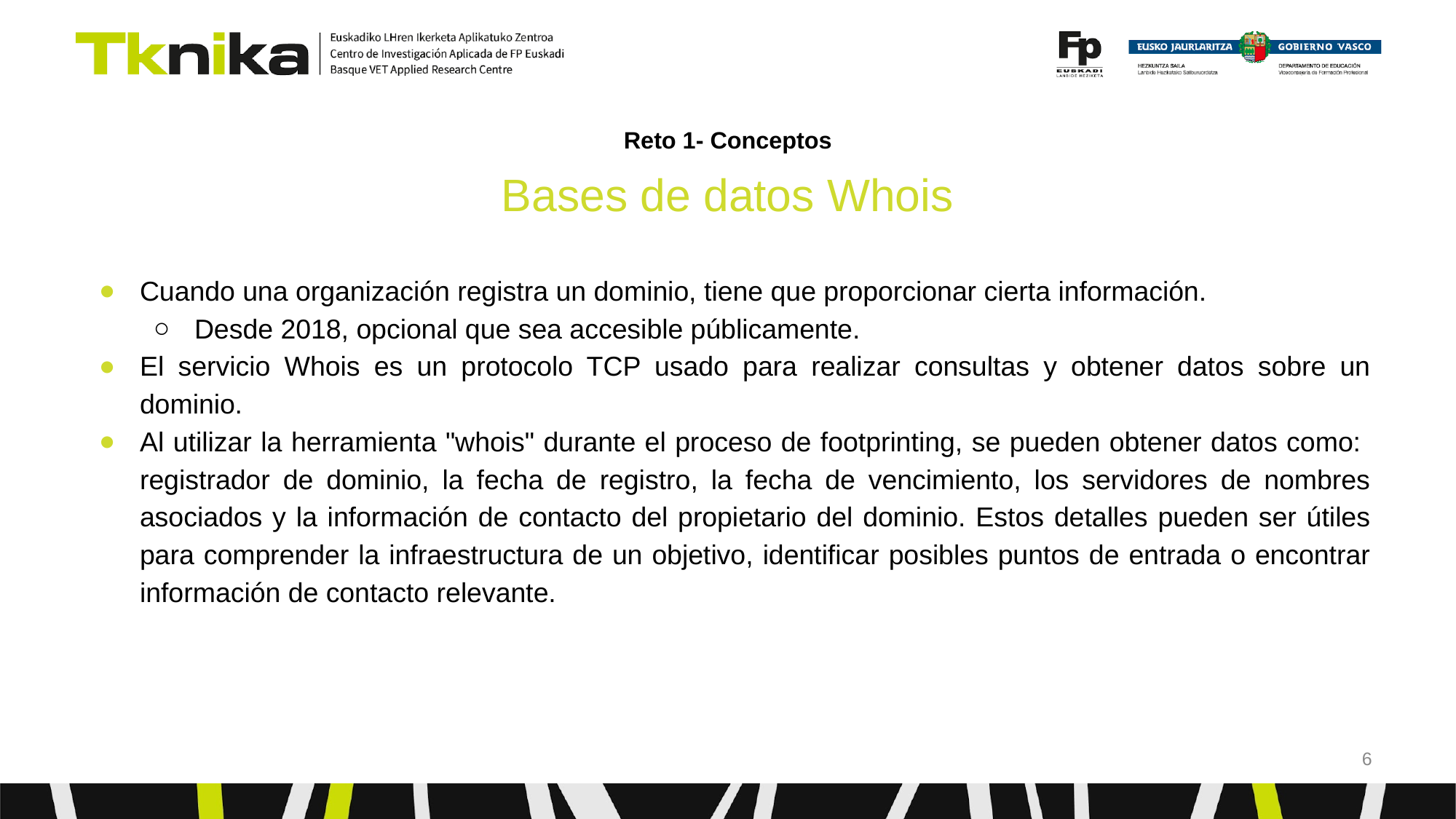

# Reto 1- Conceptos

Bases de datos Whois
Cuando una organización registra un dominio, tiene que proporcionar cierta información.
Desde 2018, opcional que sea accesible públicamente.
El servicio Whois es un protocolo TCP usado para realizar consultas y obtener datos sobre un dominio.
Al utilizar la herramienta "whois" durante el proceso de footprinting, se pueden obtener datos como:  registrador de dominio, la fecha de registro, la fecha de vencimiento, los servidores de nombres asociados y la información de contacto del propietario del dominio. Estos detalles pueden ser útiles para comprender la infraestructura de un objetivo, identificar posibles puntos de entrada o encontrar información de contacto relevante.

6